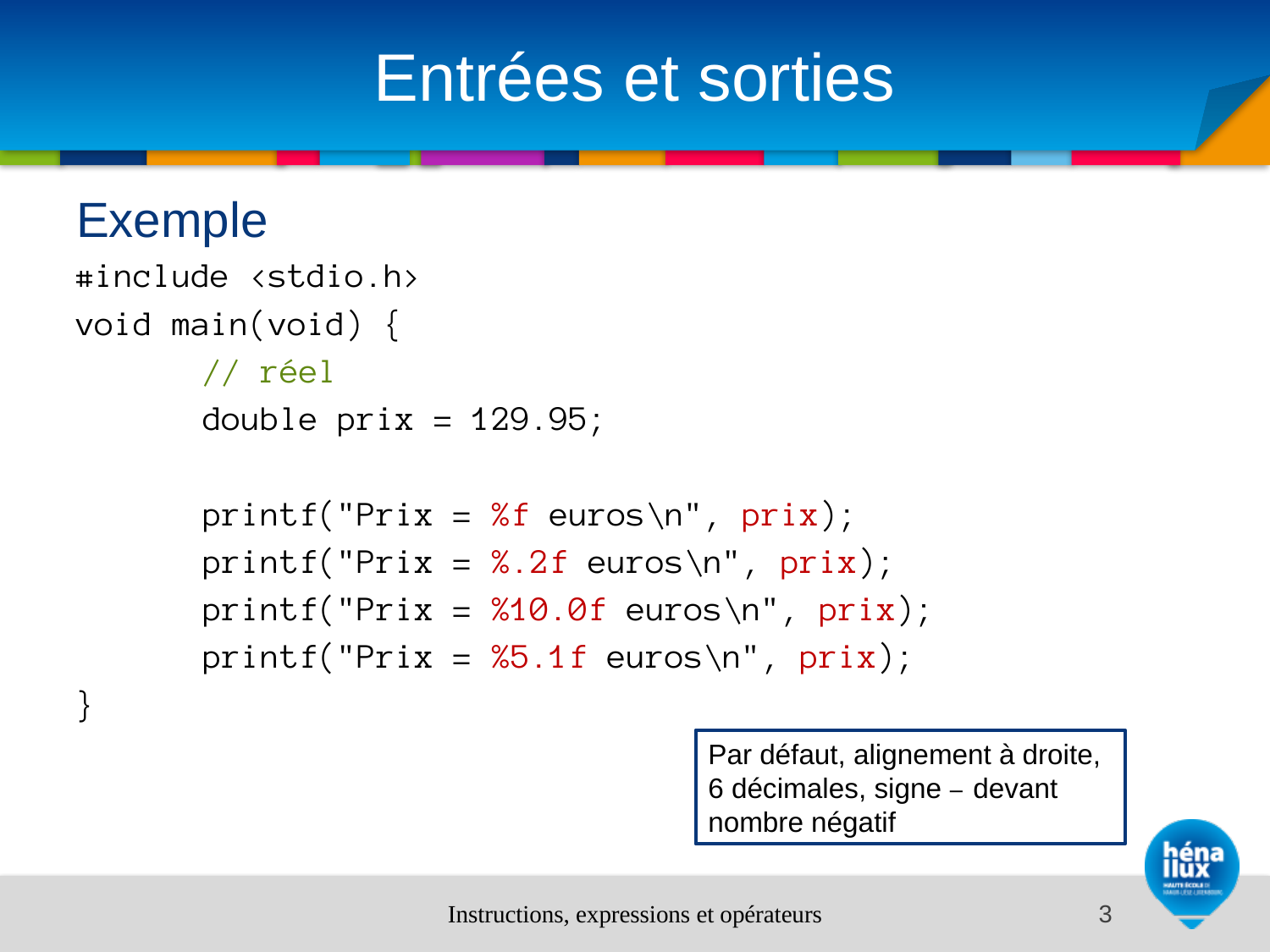

# Entrées et sorties
Exemple
#include <stdio.h>
void main(void) {
	// réel
	double prix = 129.95;

	printf("Prix = %f euros\n", prix);
	printf("Prix = %.2f euros\n", prix);
	printf("Prix = %10.0f euros\n", prix);
	printf("Prix = %5.1f euros\n", prix);
}
Par défaut, alignement à droite, 6 décimales, signe - devant nombre négatif
Instructions, expressions et opérateurs
3